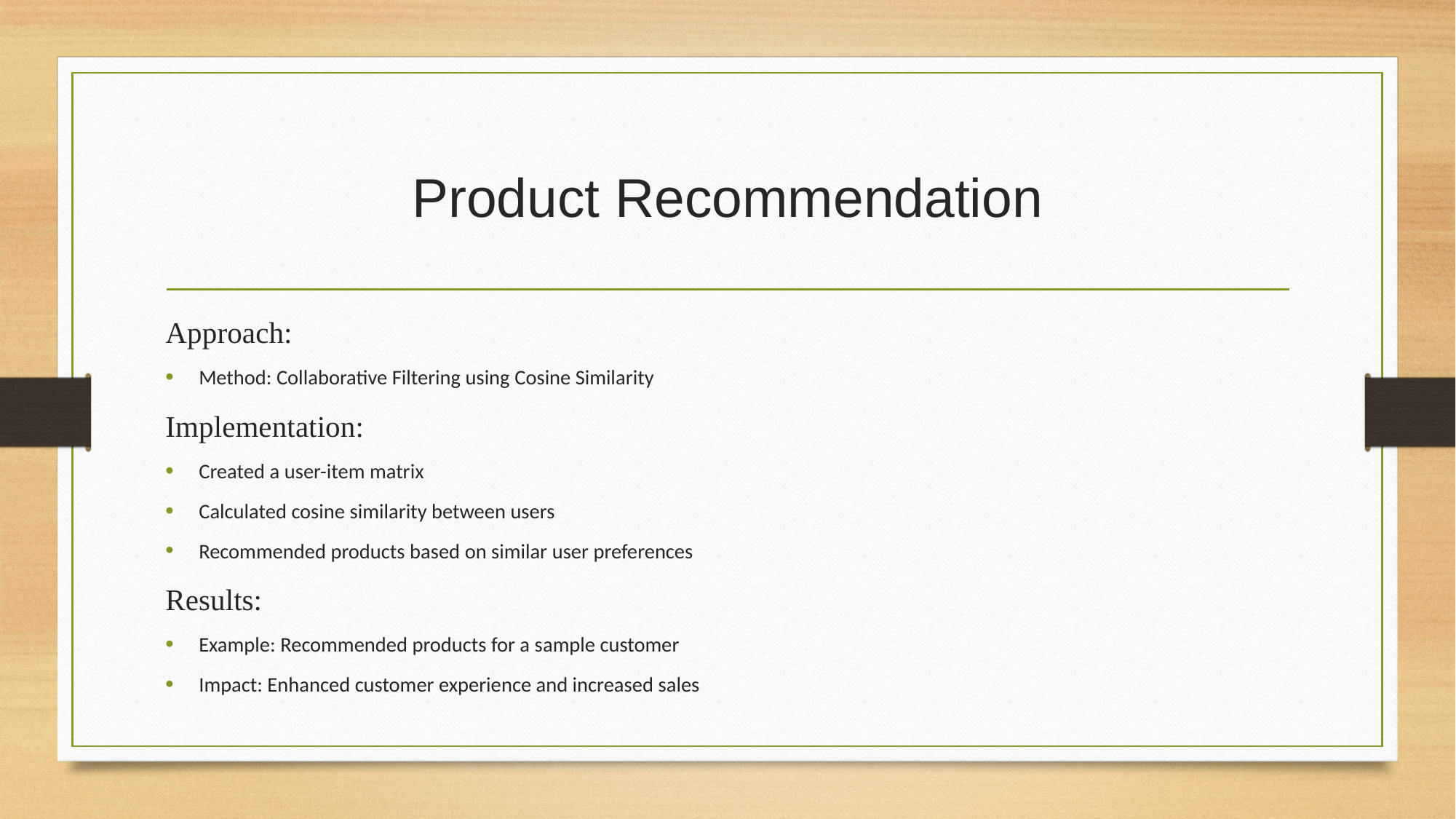

# Product Recommendation
Approach:
Method: Collaborative Filtering using Cosine Similarity
Implementation:
Created a user-item matrix
Calculated cosine similarity between users
Recommended products based on similar user preferences
Results:
Example: Recommended products for a sample customer
Impact: Enhanced customer experience and increased sales